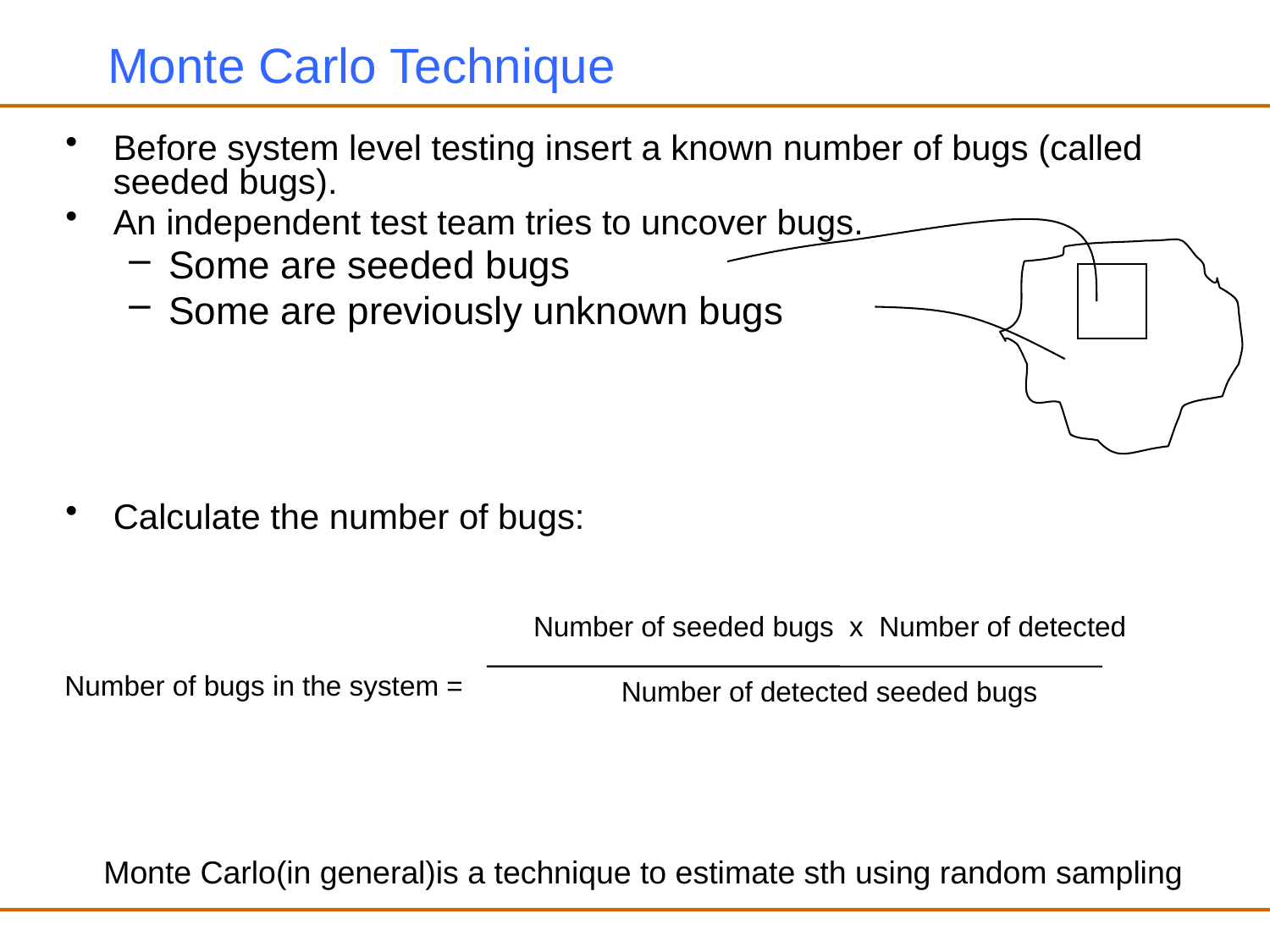

# Monte Carlo Technique
Before system level testing insert a known number of bugs (called seeded bugs).
An independent test team tries to uncover bugs.
Some are seeded bugs
Some are previously unknown bugs

Calculate the number of bugs:

				     Number of seeded bugs  x  Number of detected

					Number of detected seeded bugs

Number of bugs in the system =

Monte Carlo(in general)is a technique to estimate sth using random sampling